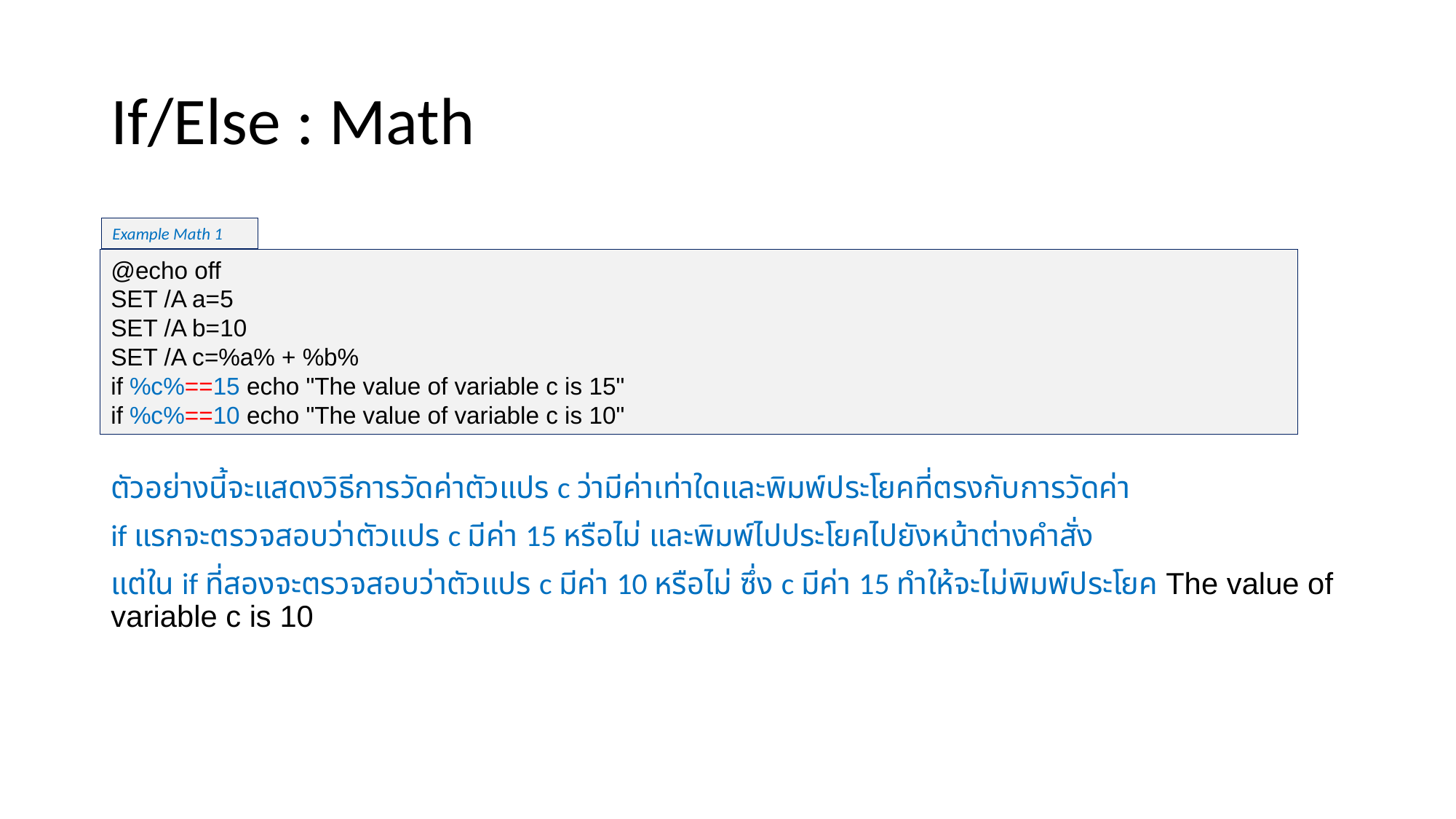

# If/Else : Math

ตัวอย่างนี้จะแสดงวิธีการวัดค่าตัวแปร c ว่ามีค่าเท่าใดและพิมพ์ประโยคที่ตรงกับการวัดค่า
if แรกจะตรวจสอบว่าตัวแปร c มีค่า 15 หรือไม่ และพิมพ์ไปประโยคไปยังหน้าต่างคำสั่ง
แต่ใน if ที่สองจะตรวจสอบว่าตัวแปร c มีค่า 10 หรือไม่ ซึ่ง c มีค่า 15 ทำให้จะไม่พิมพ์ประโยค The value of variable c is 10
Example Math 1
@echo off
SET /A a=5
SET /A b=10
SET /A c=%a% + %b%
if %c%==15 echo "The value of variable c is 15"
if %c%==10 echo "The value of variable c is 10"